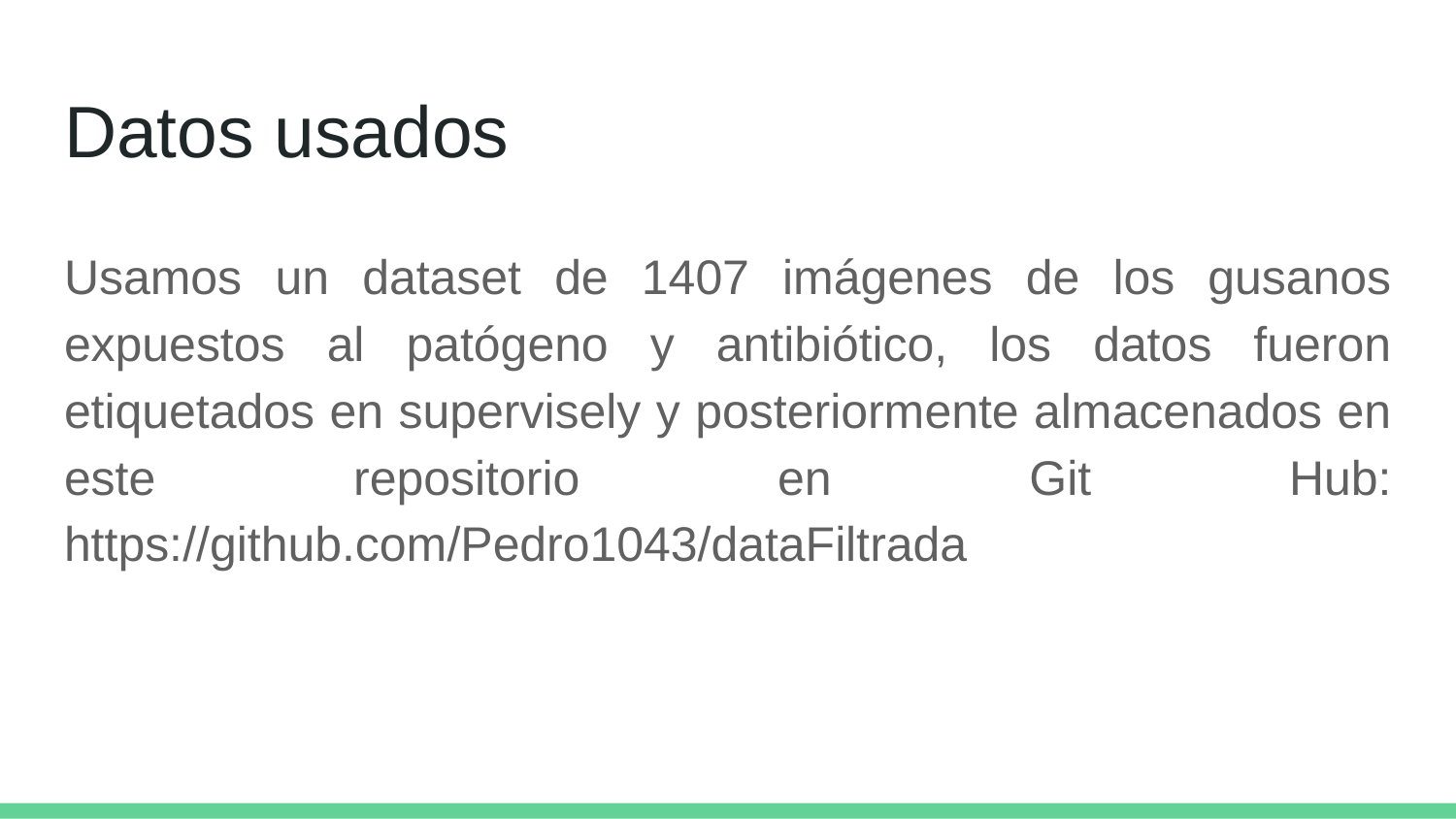

# Datos usados
Usamos un dataset de 1407 imágenes de los gusanos expuestos al patógeno y antibiótico, los datos fueron etiquetados en supervisely y posteriormente almacenados en este repositorio en Git Hub:
https://github.com/Pedro1043/dataFiltrada